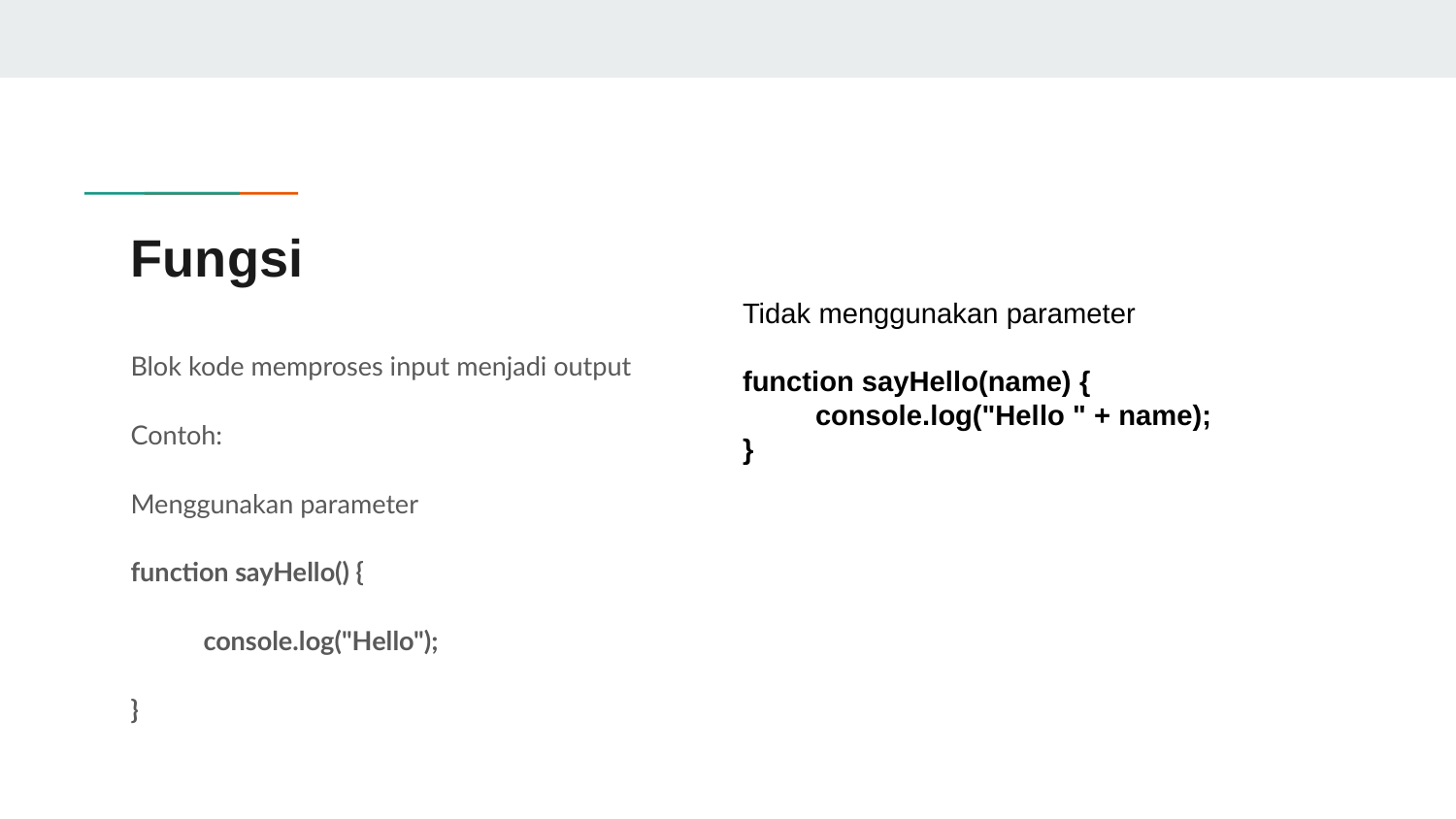

# Fungsi
Tidak menggunakan parameter

function sayHello(name) {
console.log("Hello " + name);
}
Blok kode memproses input menjadi output
Contoh:
Menggunakan parameter
function sayHello() {
console.log("Hello");
}